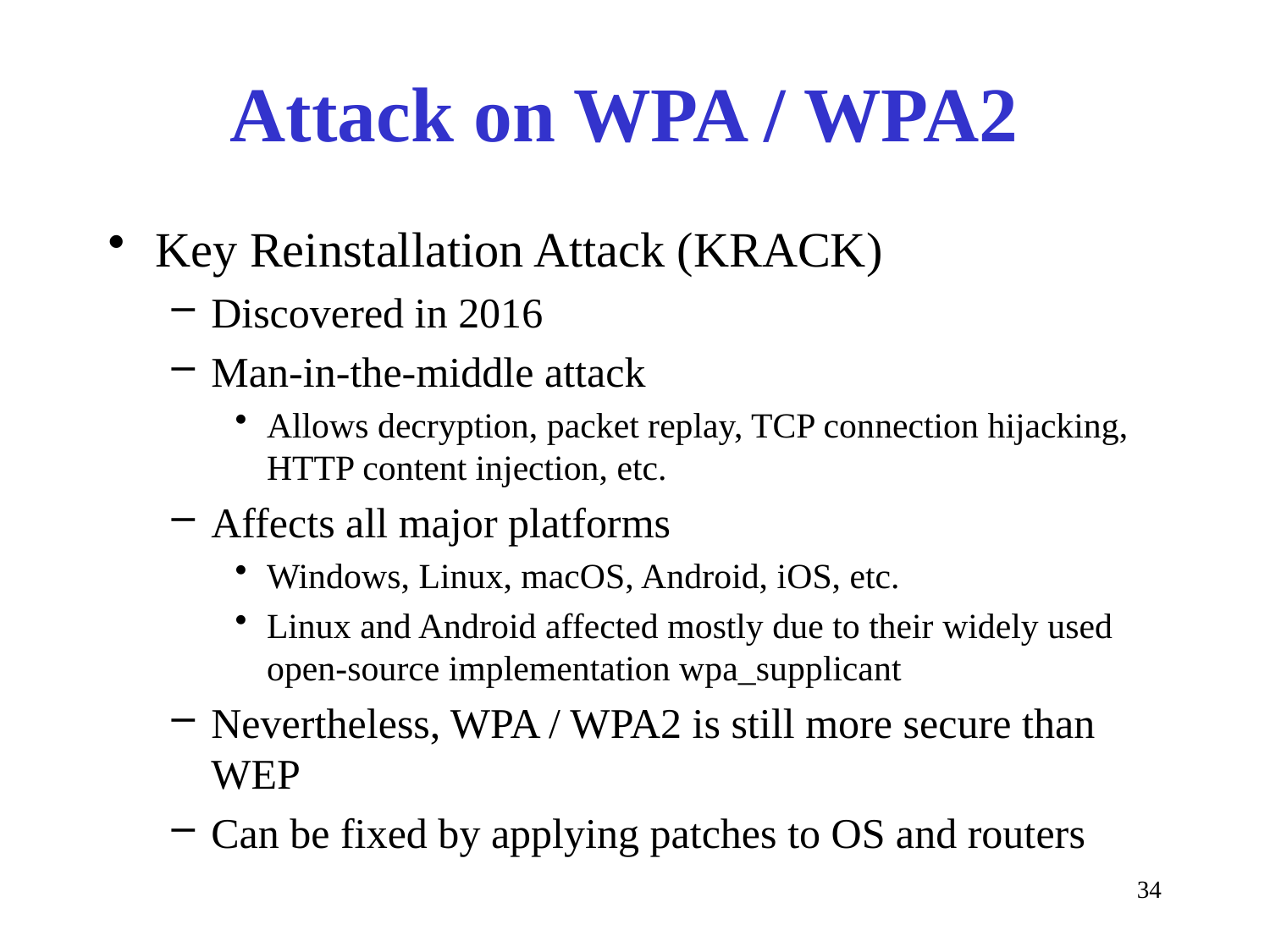

# Attack on WPA / WPA2
Key Reinstallation Attack (KRACK)
Discovered in 2016
Man-in-the-middle attack
Allows decryption, packet replay, TCP connection hijacking, HTTP content injection, etc.
Affects all major platforms
Windows, Linux, macOS, Android, iOS, etc.
Linux and Android affected mostly due to their widely used open-source implementation wpa_supplicant
Nevertheless, WPA / WPA2 is still more secure than WEP
Can be fixed by applying patches to OS and routers

34